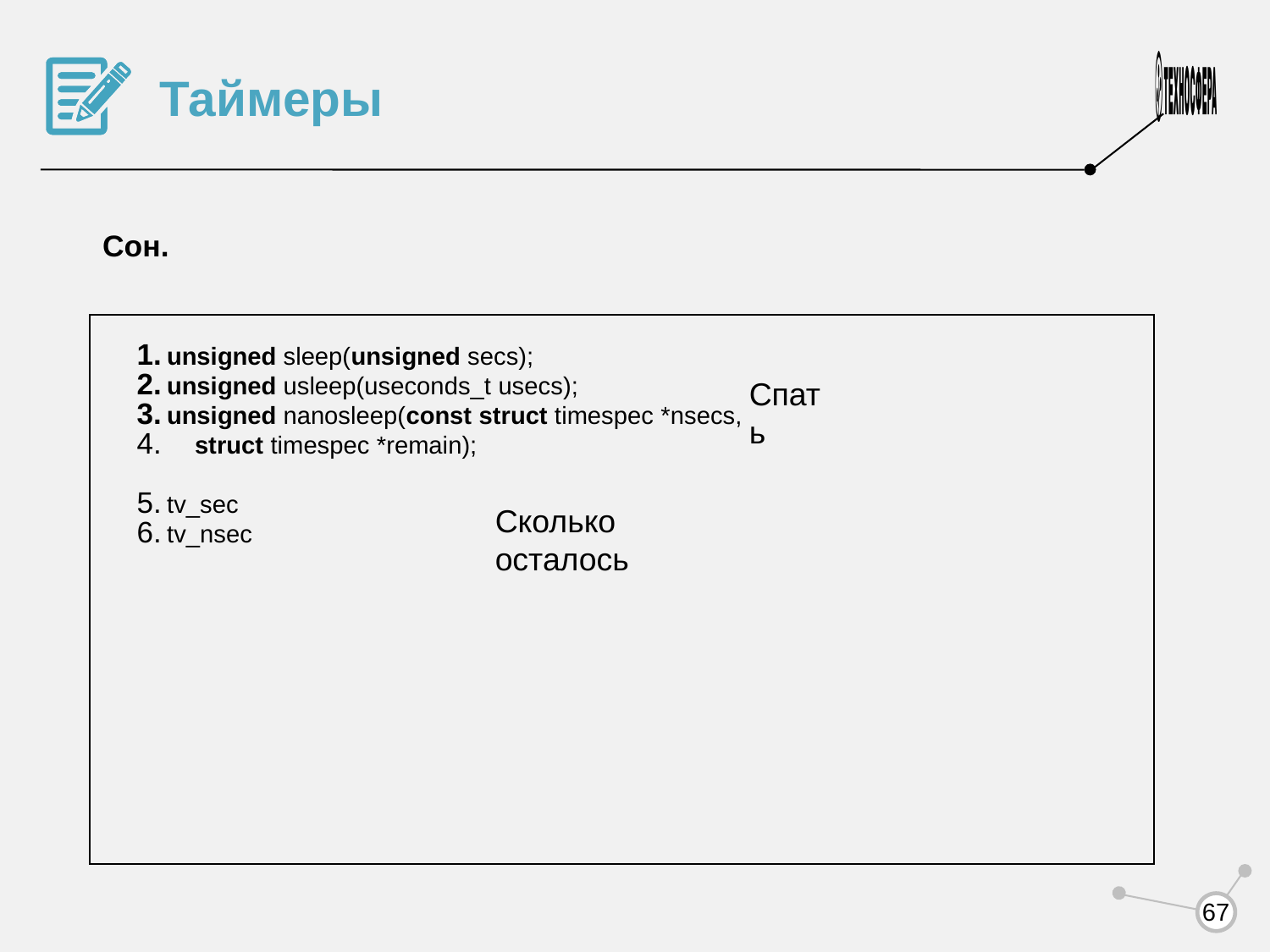

Таймеры
Сон.
unsigned sleep(unsigned secs);
unsigned usleep(useconds_t usecs);
unsigned nanosleep(const struct timespec *nsecs,
    struct timespec *remain);

tv_sec
tv_nsec
Спать
Сколько осталось
67